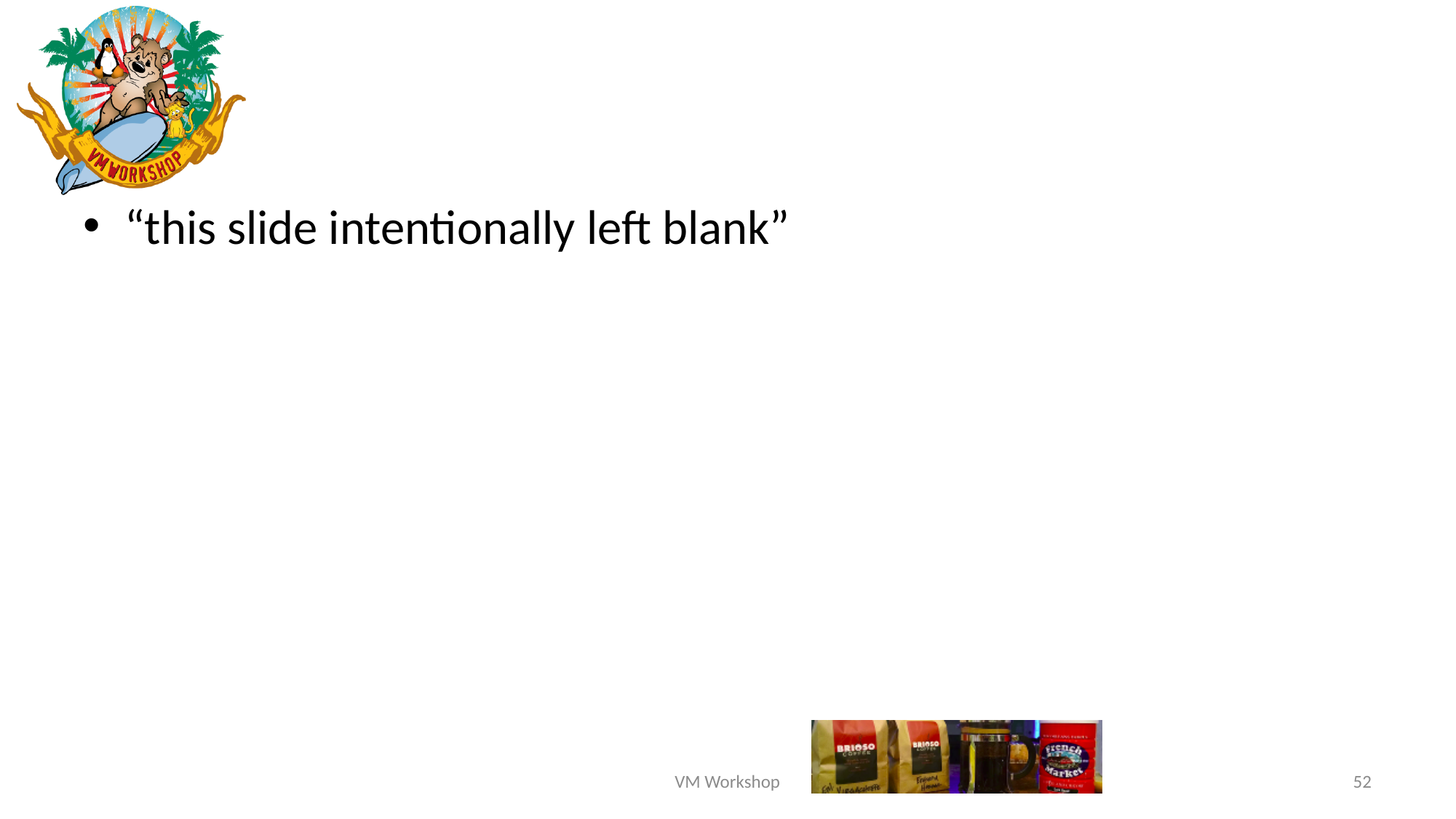

#
“this slide intentionally left blank”
VM Workshop
52